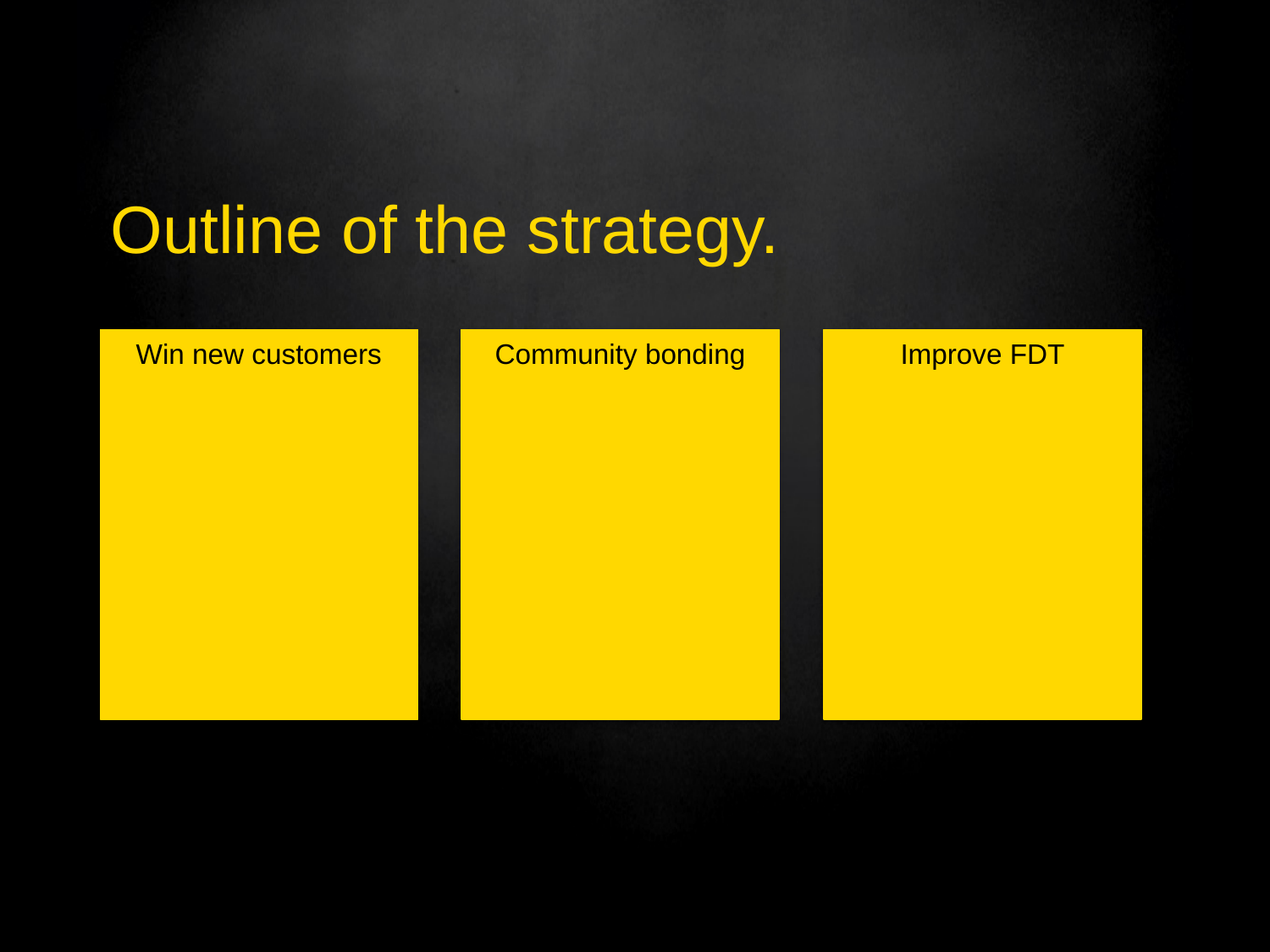

# Outline of the strategy.
Win new customers
Community bonding
Improve FDT